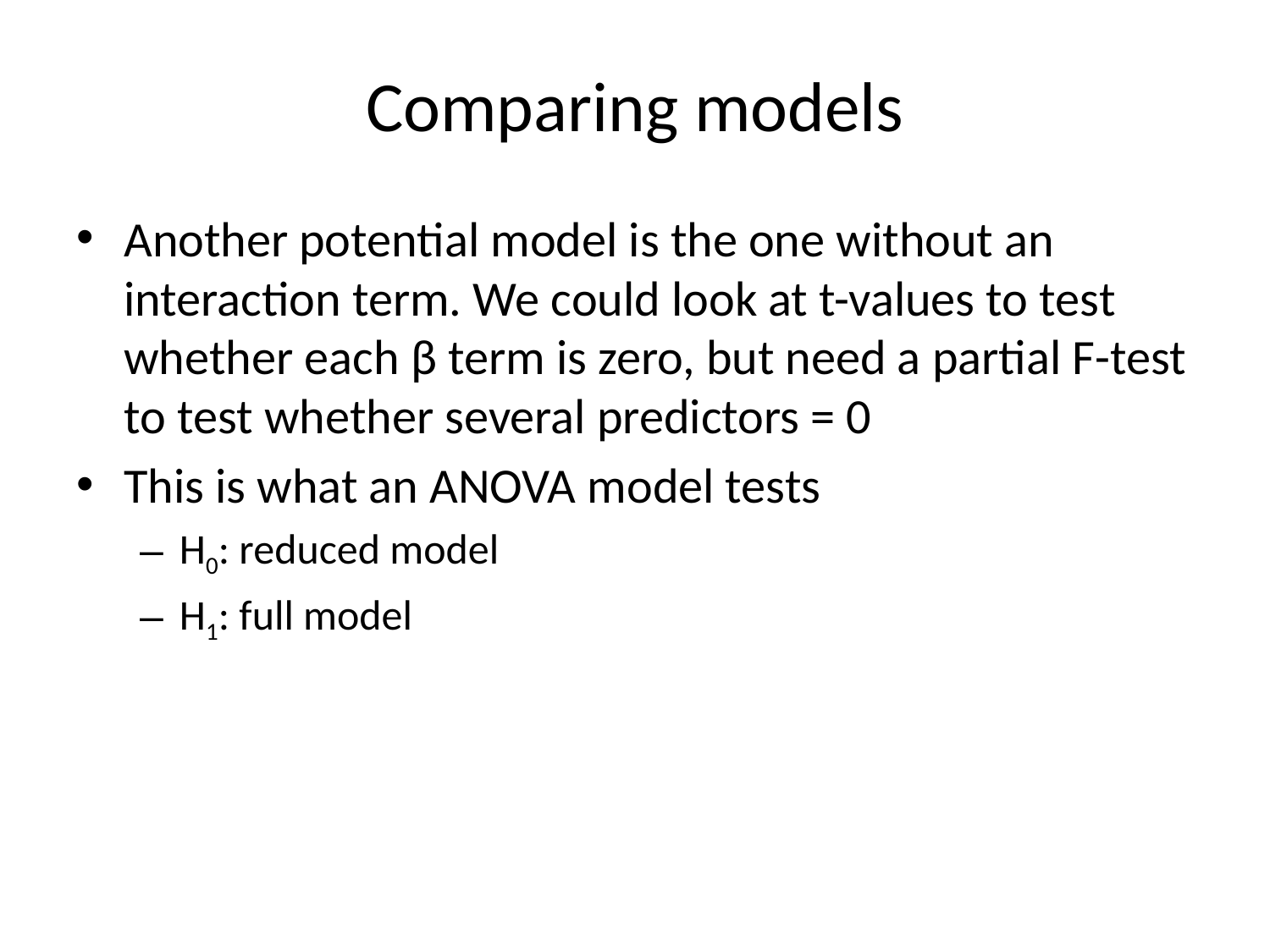

# Comparing models
Another potential model is the one without an interaction term. We could look at t-values to test whether each β term is zero, but need a partial F-test to test whether several predictors = 0
This is what an ANOVA model tests
H0: reduced model
H1: full model